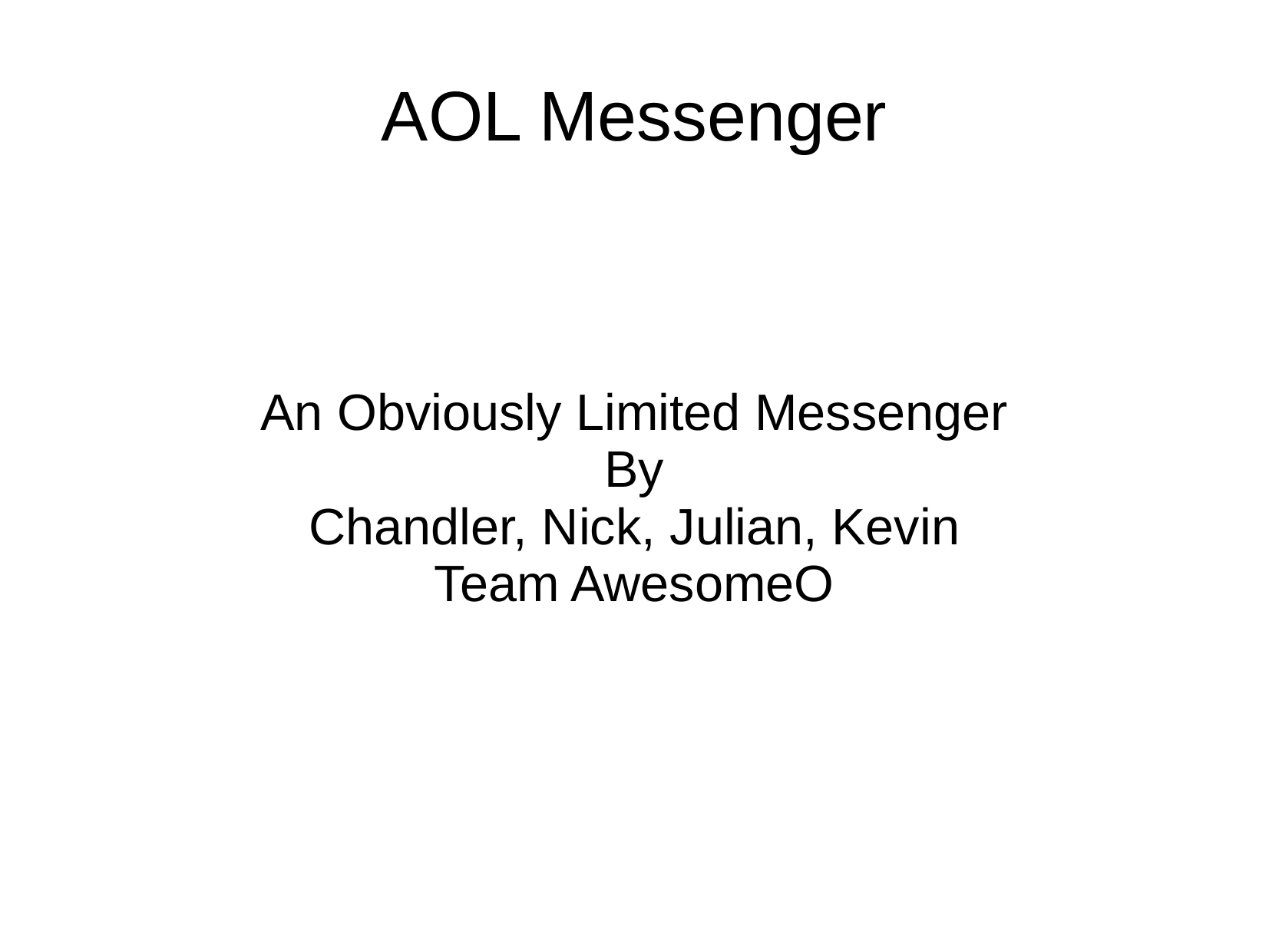

# AOL Messenger
An Obviously Limited Messenger
By
Chandler, Nick, Julian, Kevin
Team AwesomeO